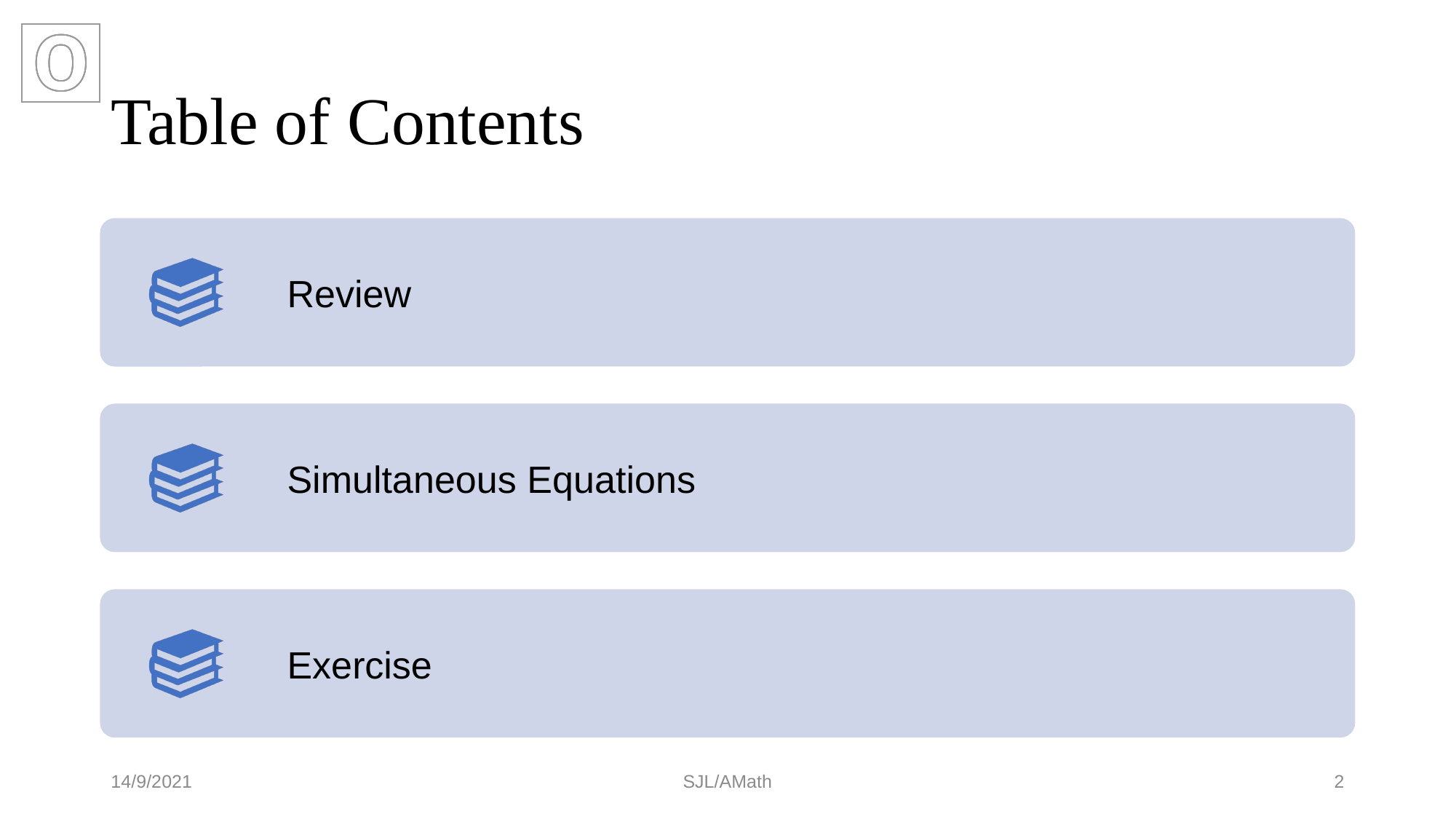

# Table of Contents
Review
Simultaneous Equations
Exercise
14/9/2021
SJL/AMath
2